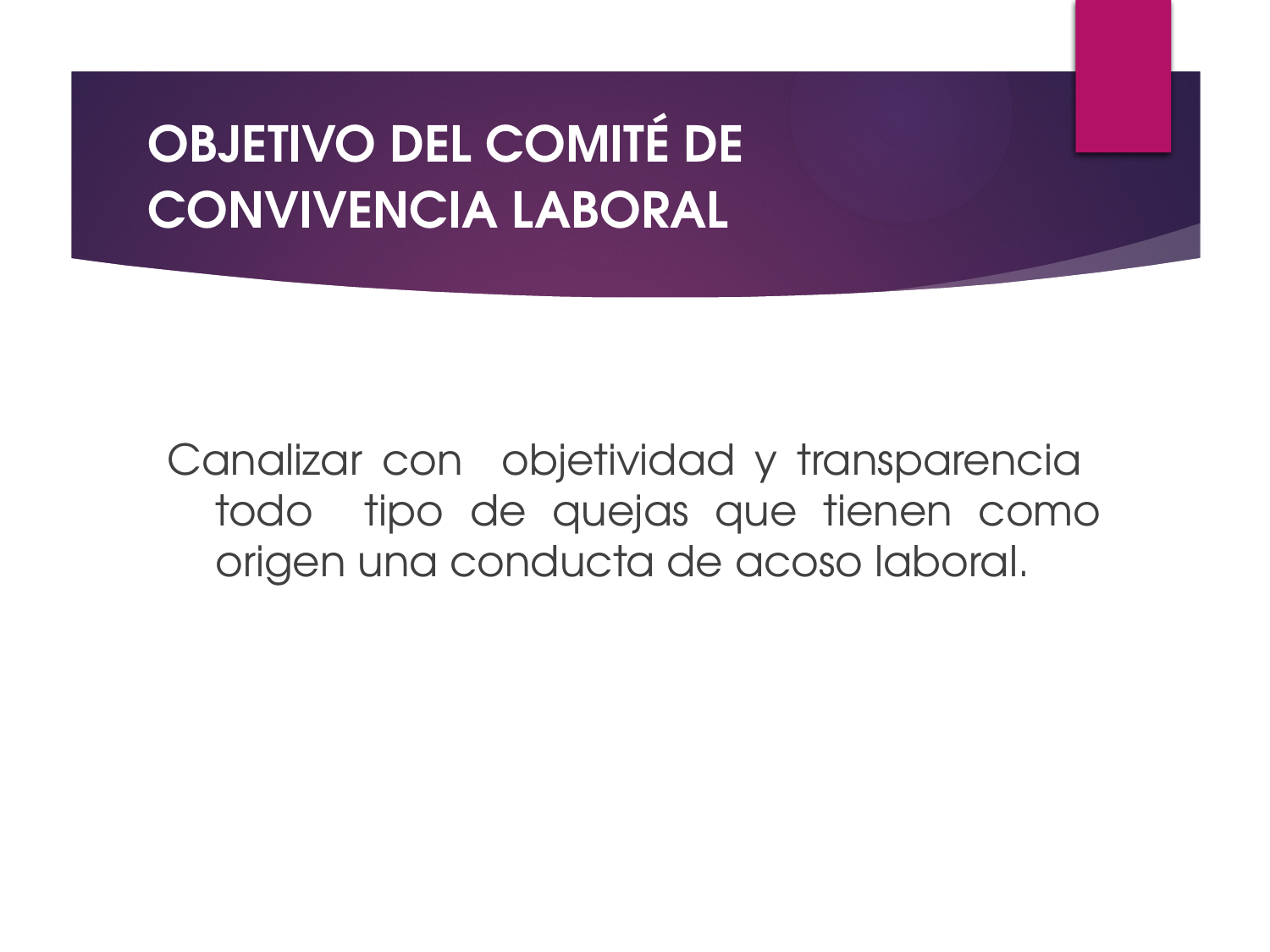

OBJETIVO DEL COMITÉ DE CONVIVENCIA LABORAL
Canalizar con  objetividad y transparencia  todo  tipo de quejas que tienen como origen una conducta de acoso laboral.